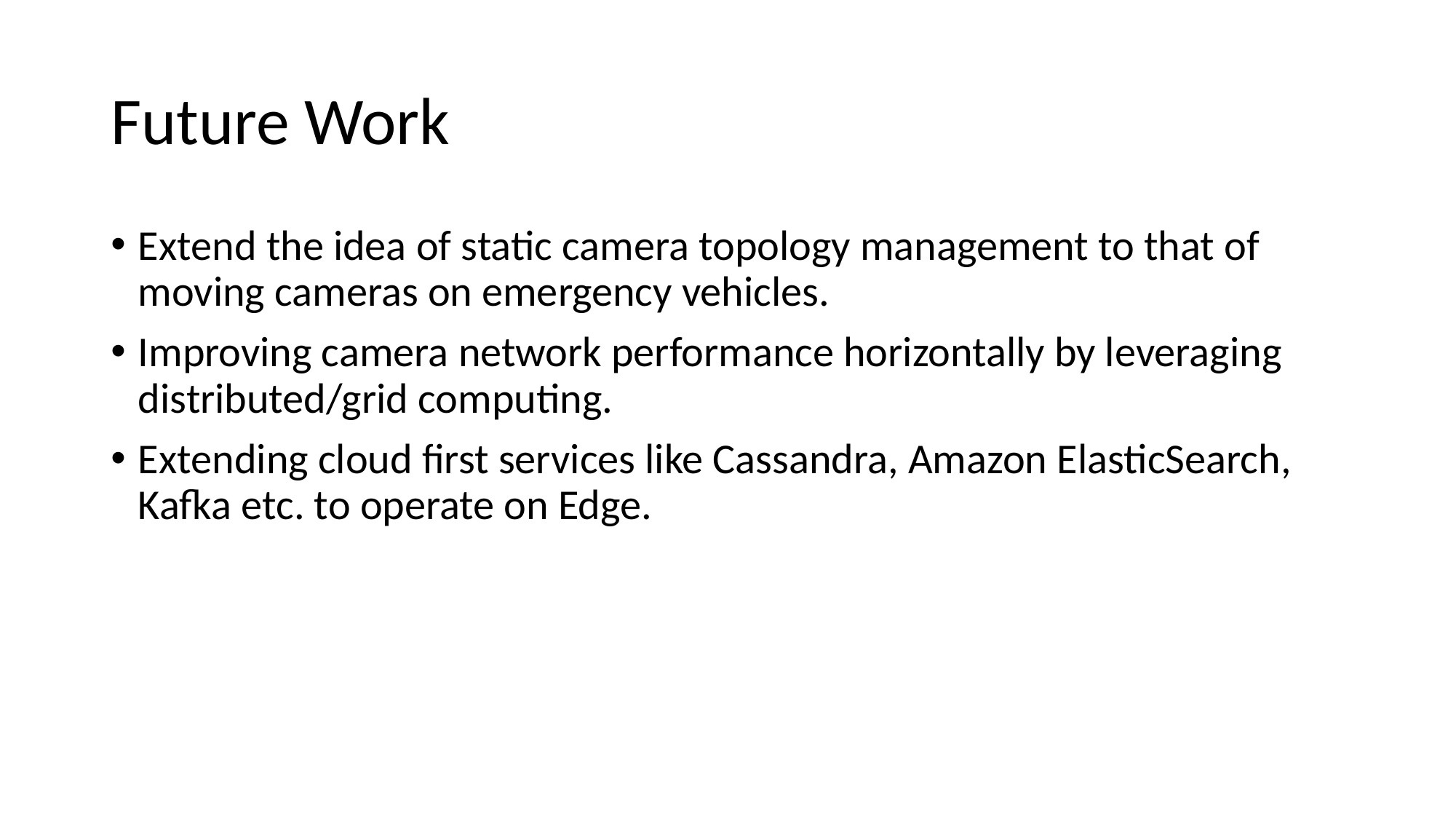

# Future Work
Extend the idea of static camera topology management to that of moving cameras on emergency vehicles.
Improving camera network performance horizontally by leveraging distributed/grid computing.
Extending cloud first services like Cassandra, Amazon ElasticSearch, Kafka etc. to operate on Edge.